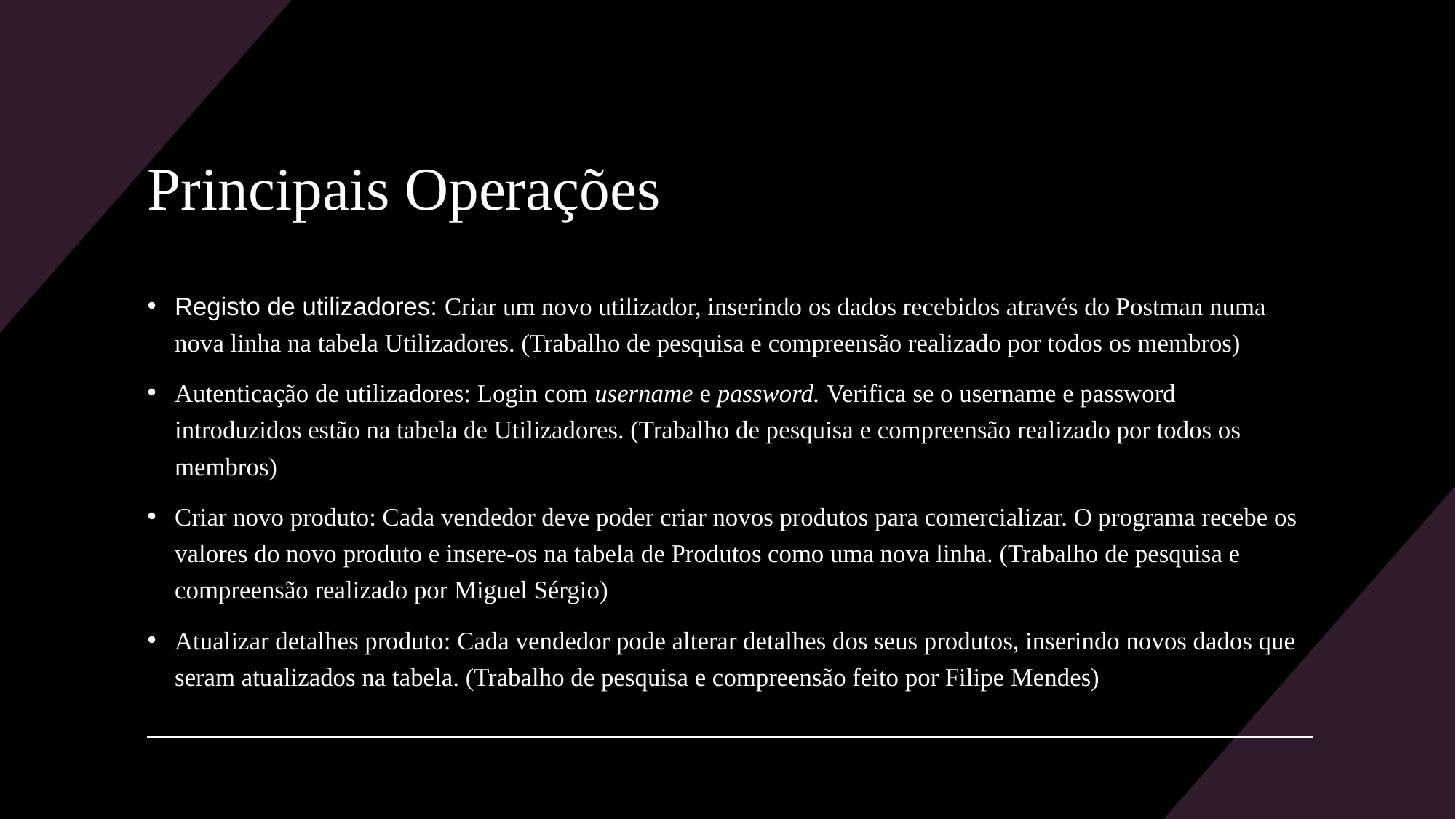

# Principais Operações
Registo de utilizadores: Criar um novo utilizador, inserindo os dados recebidos através do Postman numa nova linha na tabela Utilizadores. (Trabalho de pesquisa e compreensão realizado por todos os membros)
Autenticação de utilizadores: Login com username e password. Verifica se o username e password introduzidos estão na tabela de Utilizadores. (Trabalho de pesquisa e compreensão realizado por todos os membros)
Criar novo produto: Cada vendedor deve poder criar novos produtos para comercializar. O programa recebe os valores do novo produto e insere-os na tabela de Produtos como uma nova linha. (Trabalho de pesquisa e compreensão realizado por Miguel Sérgio)
Atualizar detalhes produto: Cada vendedor pode alterar detalhes dos seus produtos, inserindo novos dados que seram atualizados na tabela. (Trabalho de pesquisa e compreensão feito por Filipe Mendes)